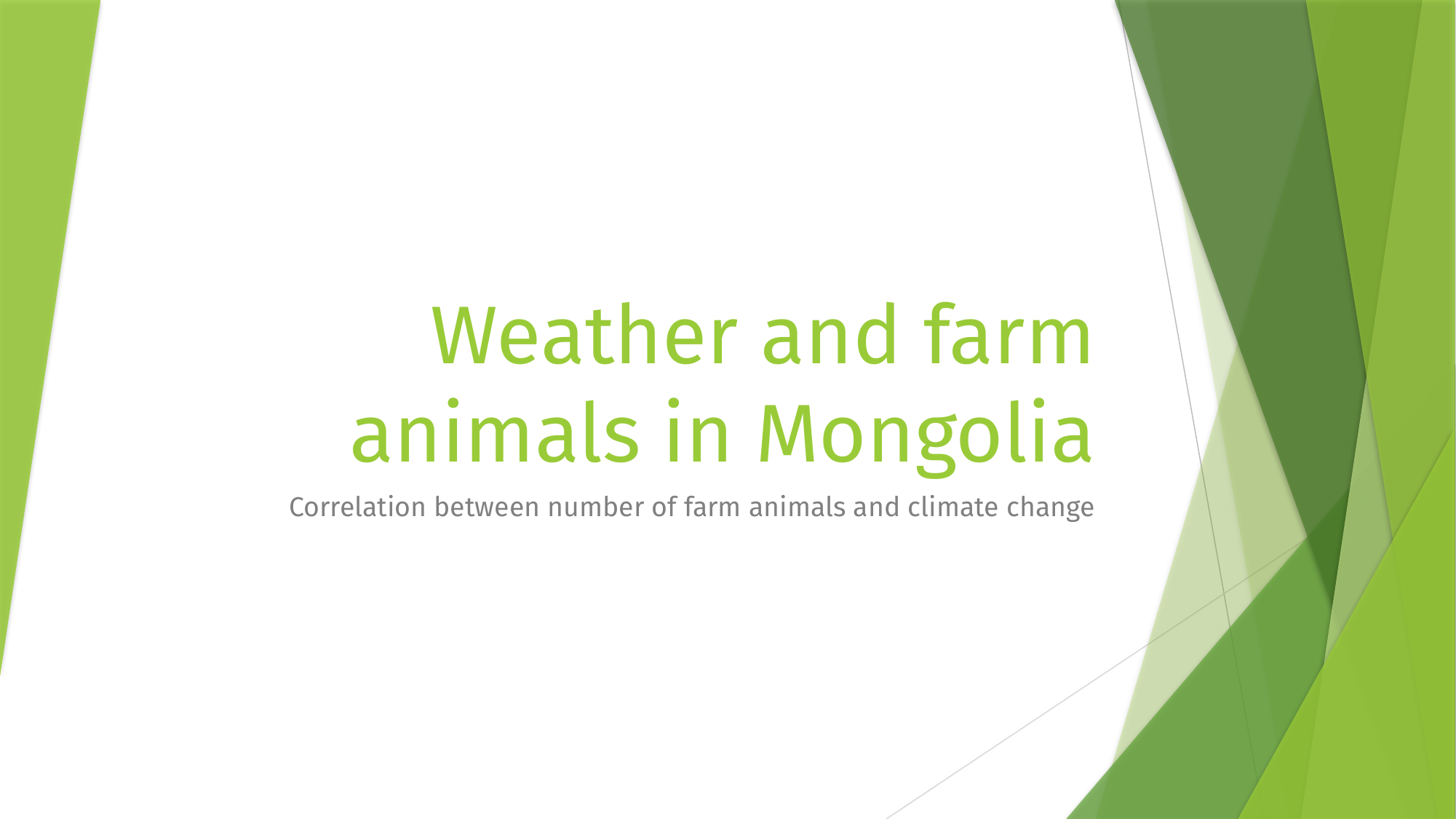

# Weather and farm animals in Mongolia
Correlation between number of farm animals and climate change